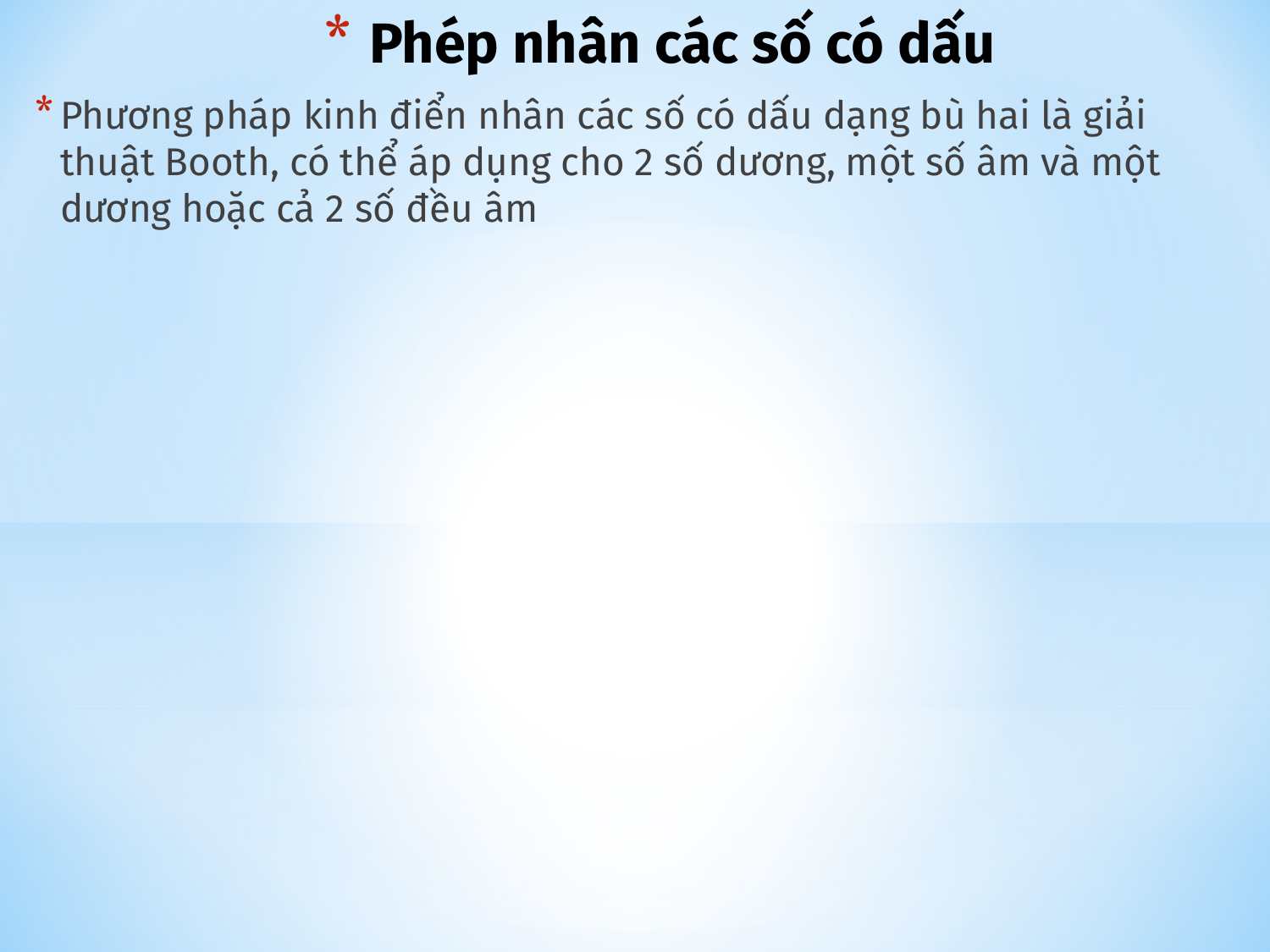

# Phép nhân các số có dấu
Phương pháp kinh điển nhân các số có dấu dạng bù hai là giải thuật Booth, có thể áp dụng cho 2 số dương, một số âm và một dương hoặc cả 2 số đều âm